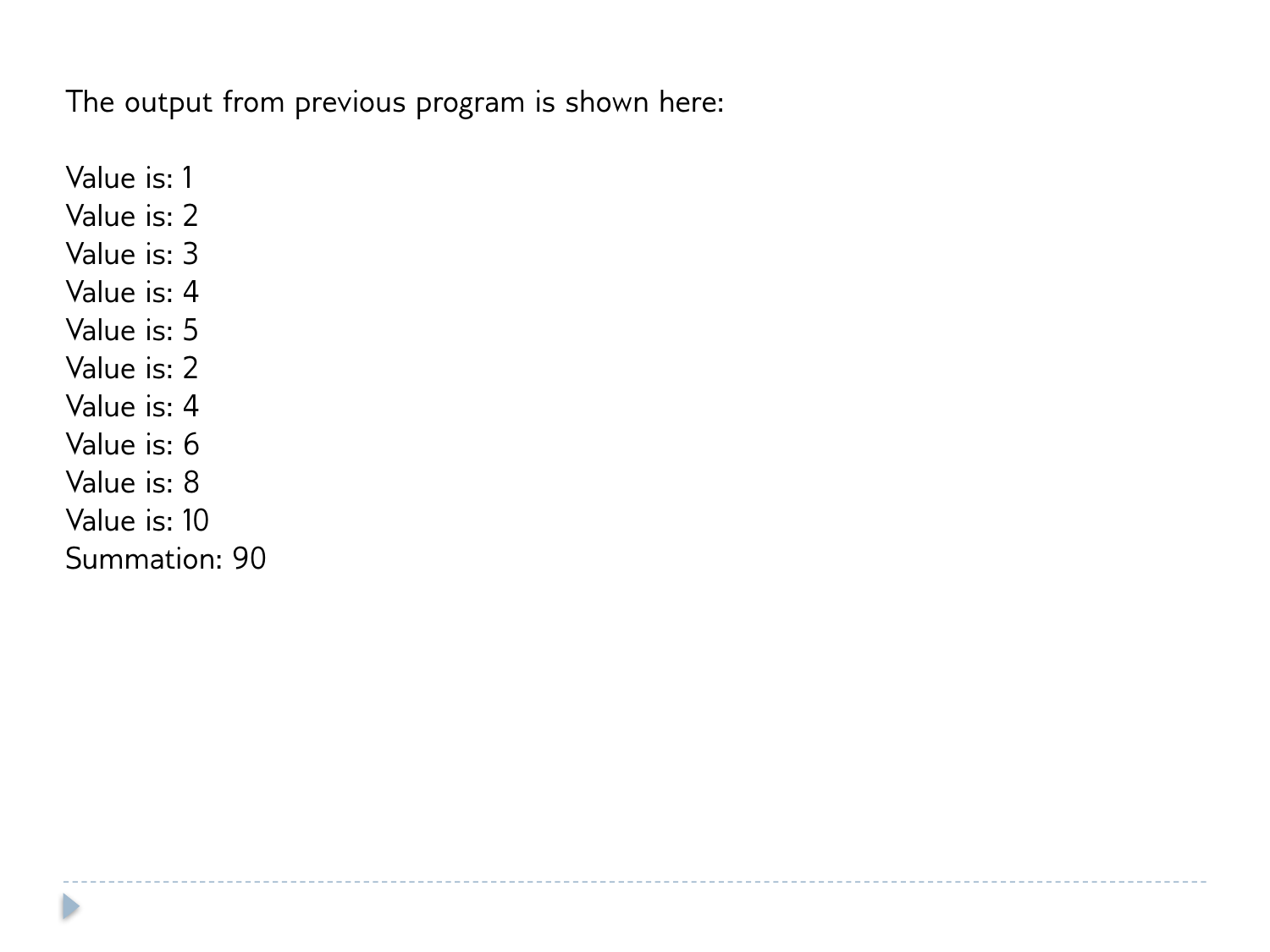

The output from previous program is shown here:

Value is: 1
Value is: 2
Value is: 3
Value is: 4
Value is: 5
Value is: 2
Value is: 4
Value is: 6
Value is: 8
Value is: 10
Summation: 90